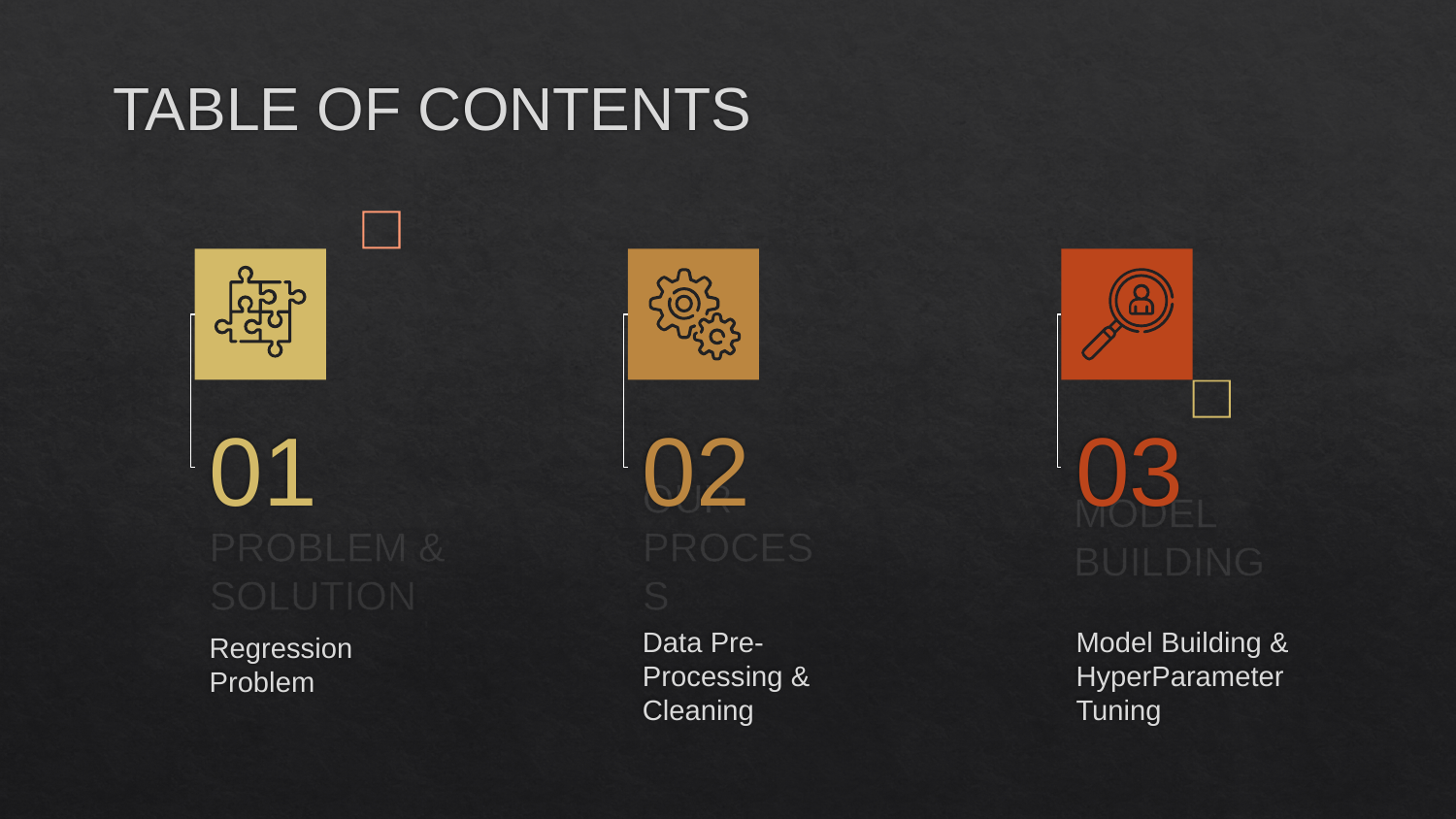

TABLE OF CONTENTS

01
02
03
MODEL BUILDING
# PROBLEM & SOLUTION
OUR PROCESS
Model Building & HyperParameter Tuning
Data Pre-Processing & Cleaning
Regression
Problem